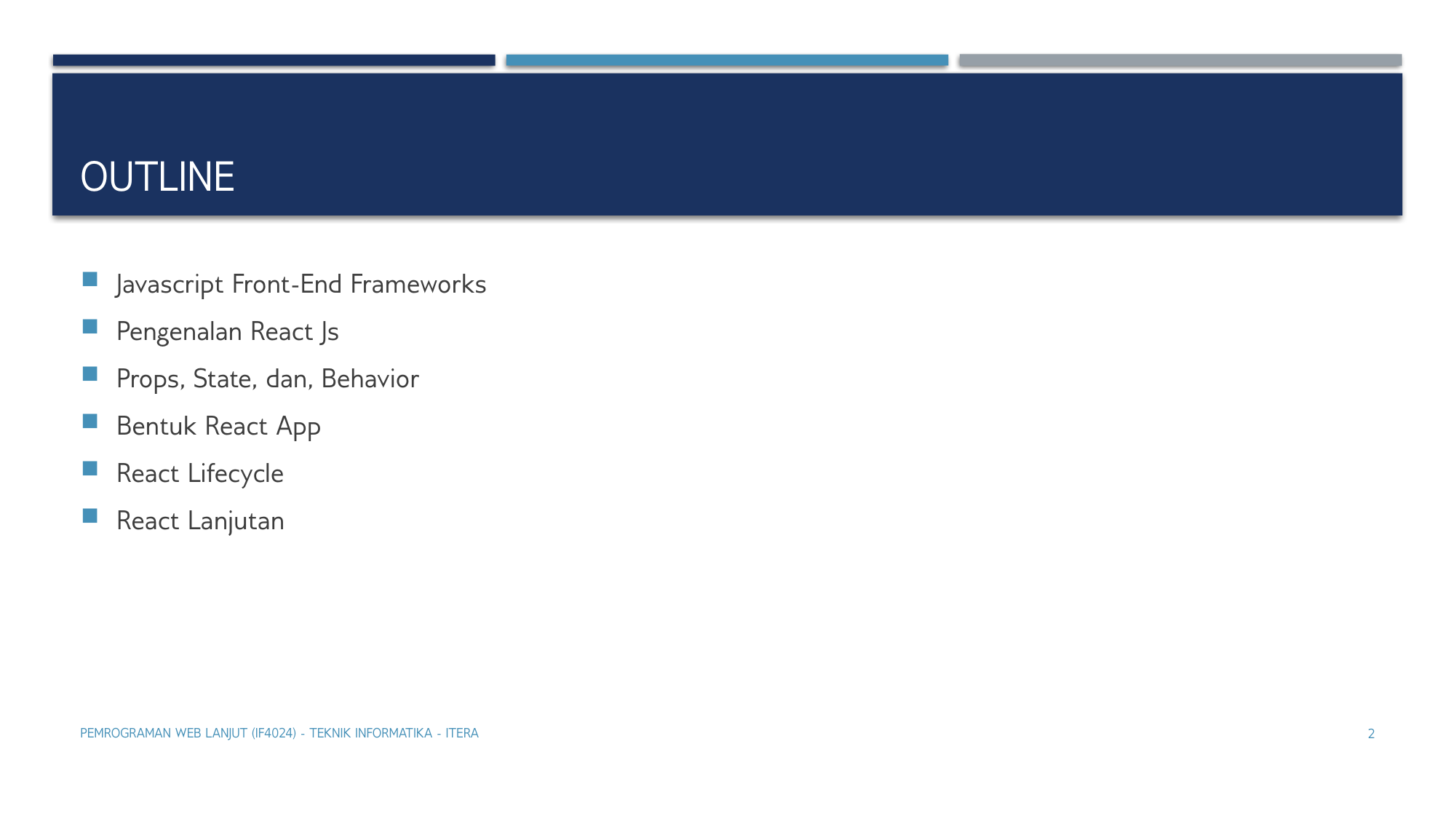

# OUTLINE
Javascript Front-End Frameworks
Pengenalan React Js
Props, State, dan, Behavior
Bentuk React App
React Lifecycle
React Lanjutan

Pemrograman web Lanjut (IF4024) - Teknik Informatika - ITERA
2